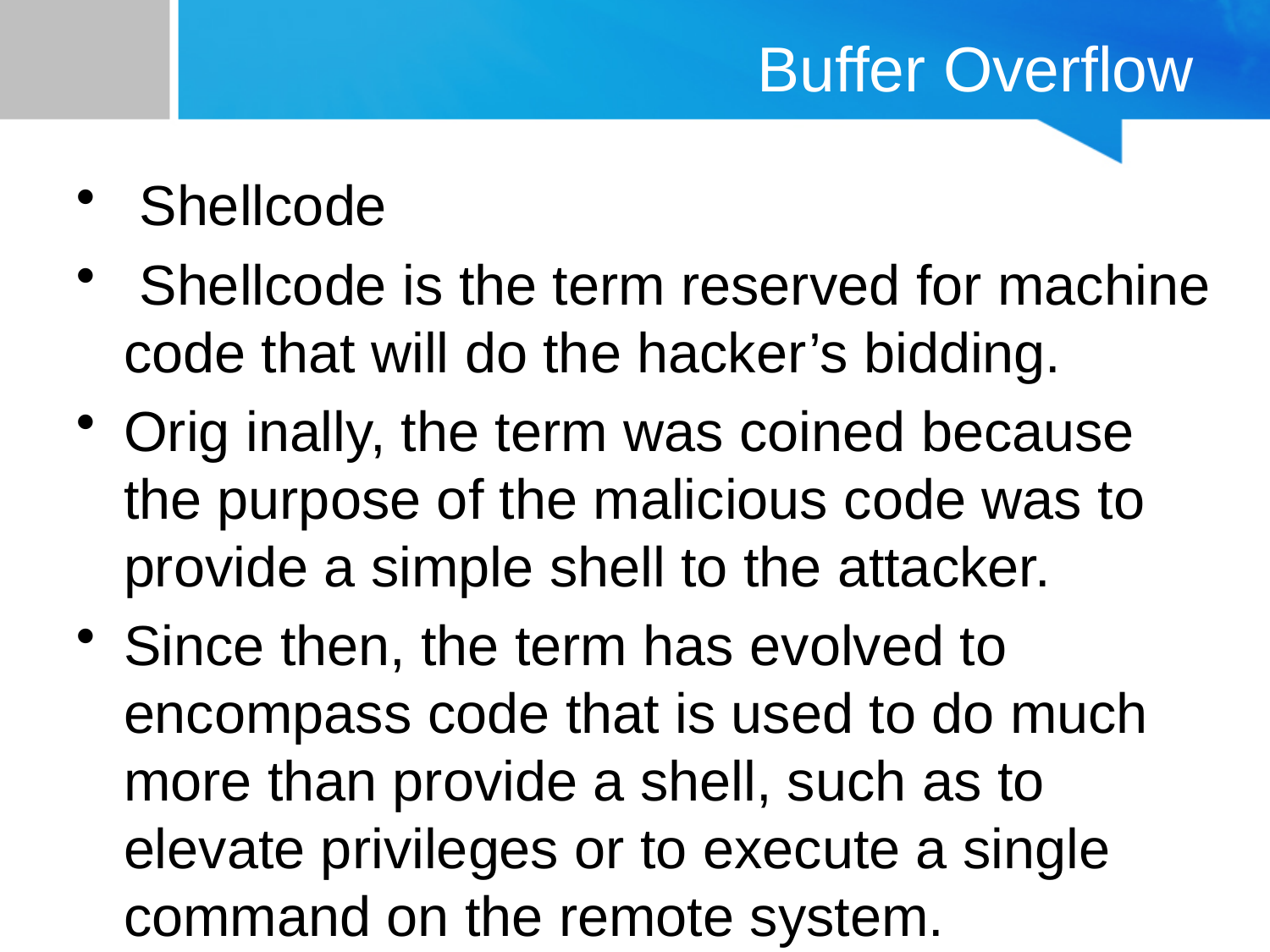

# Buffer Overflow
 Shellcode
 Shellcode is the term reserved for machine code that will do the hacker’s bidding.
Orig inally, the term was coined because the purpose of the malicious code was to provide a simple shell to the attacker.
Since then, the term has evolved to encompass code that is used to do much more than provide a shell, such as to elevate privileges or to execute a single command on the remote system.